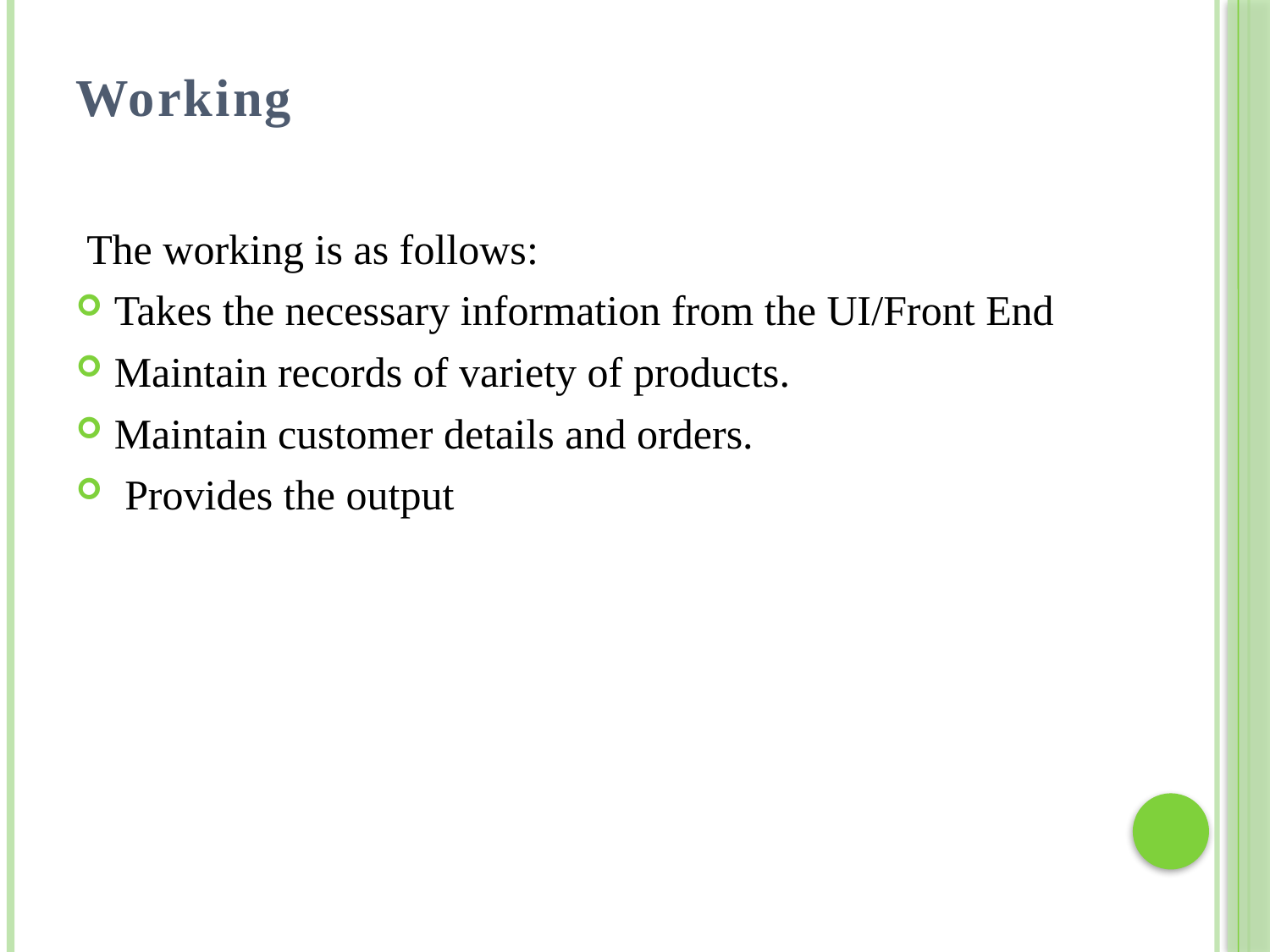

# Working

 The working is as follows:
Takes the necessary information from the UI/Front End
Maintain records of variety of products.
Maintain customer details and orders.
 Provides the output